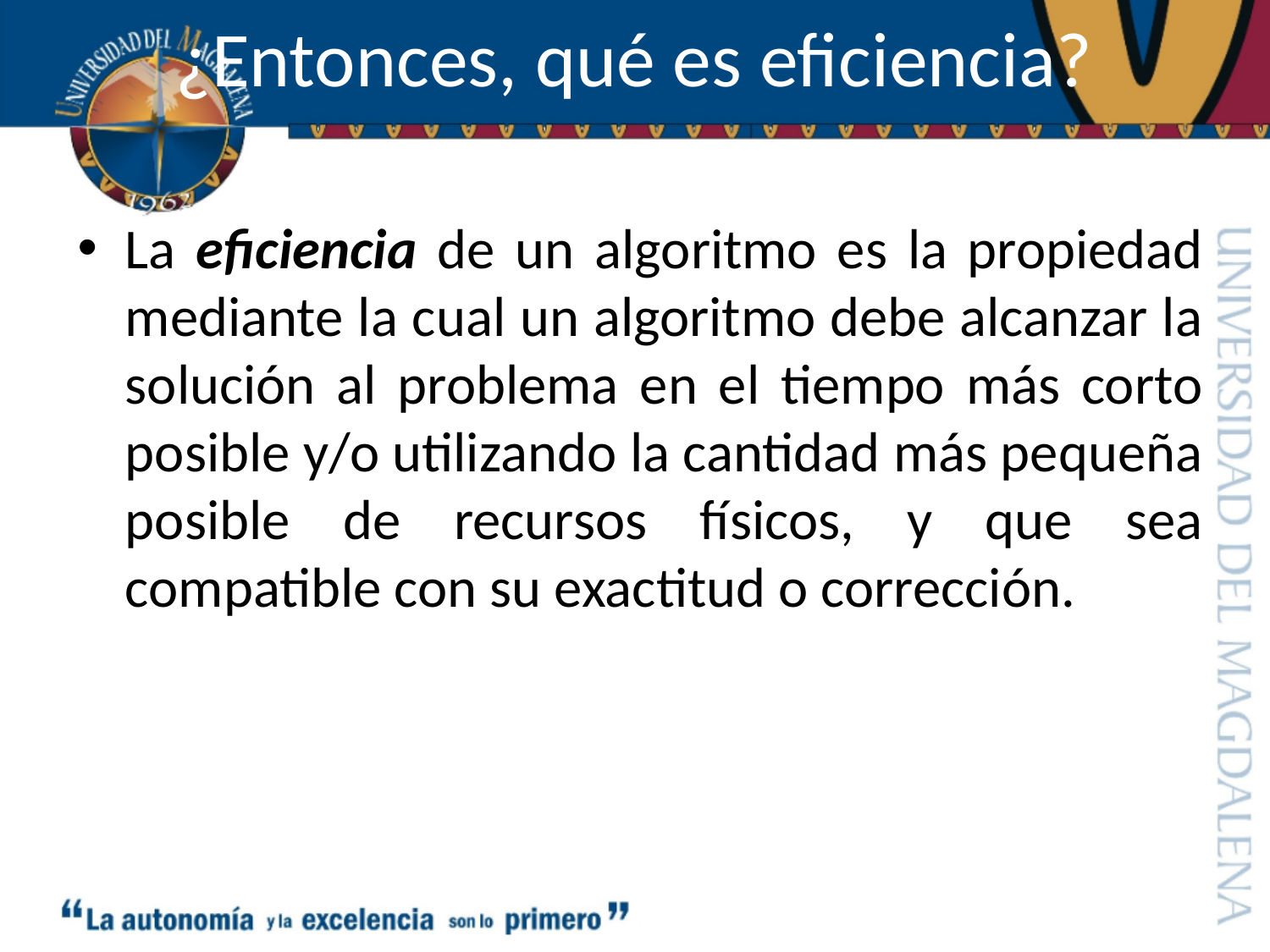

# ¿Entonces, qué es eficiencia?
La eficiencia de un algoritmo es la propiedad mediante la cual un algoritmo debe alcanzar la solución al problema en el tiempo más corto posible y/o utilizando la cantidad más pequeña posible de recursos físicos, y que sea compatible con su exactitud o corrección.